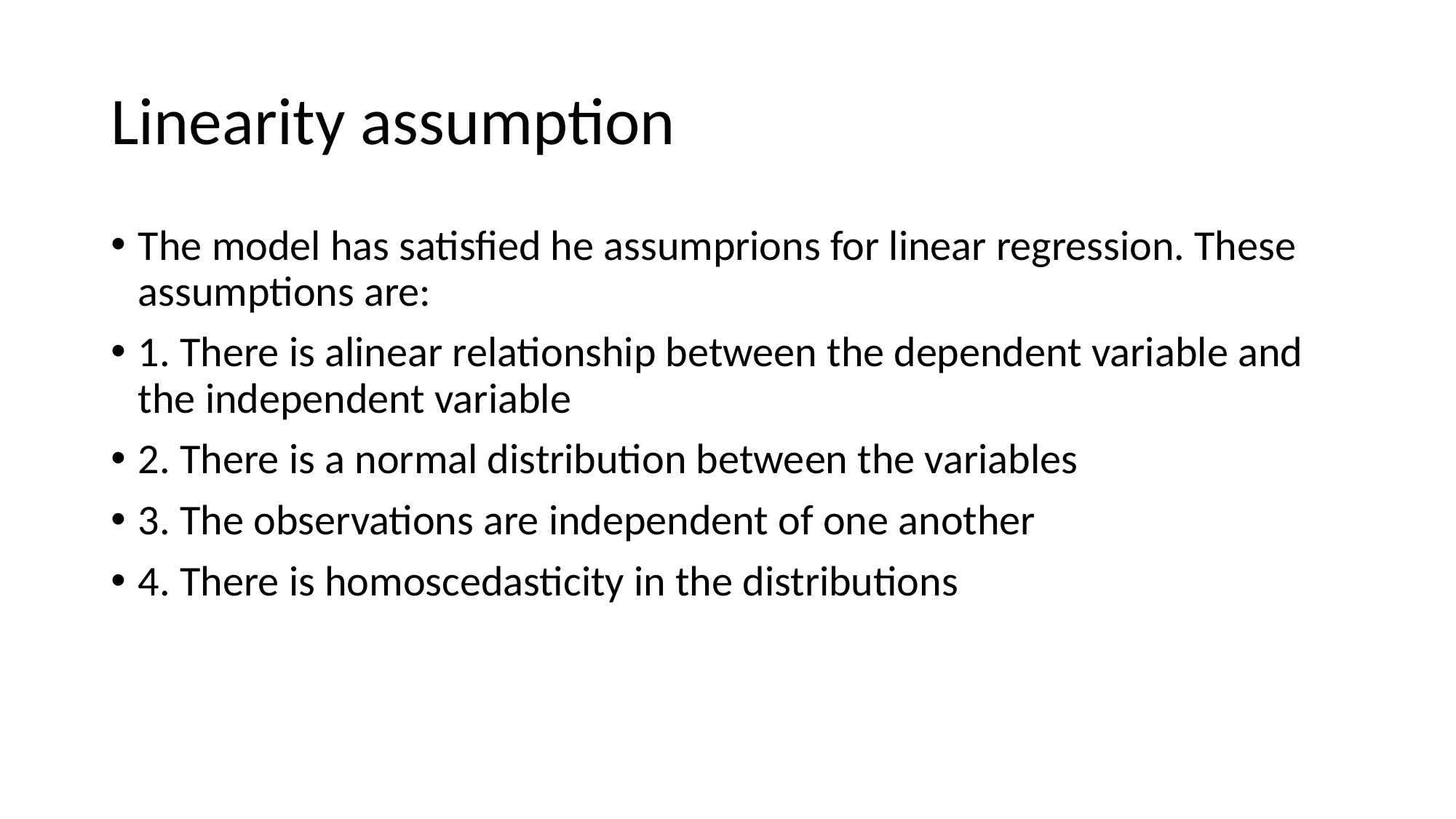

# Linearity assumption
The model has satisfied he assumprions for linear regression. These assumptions are:
1. There is alinear relationship between the dependent variable and the independent variable
2. There is a normal distribution between the variables
3. The observations are independent of one another
4. There is homoscedasticity in the distributions